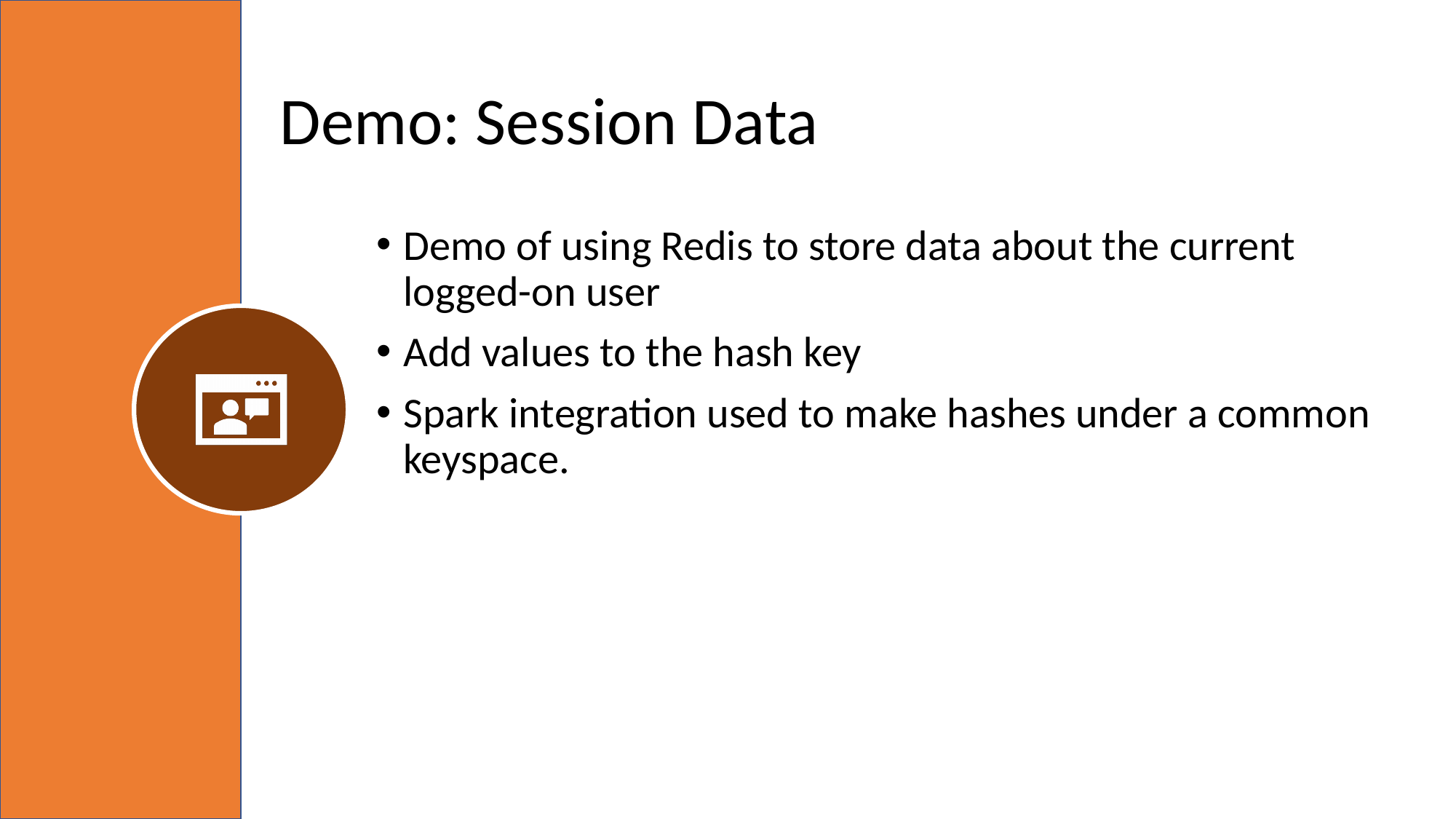

# Demo: Session Data
Demo of using Redis to store data about the current logged-on user
Add values to the hash key
Spark integration used to make hashes under a common keyspace.